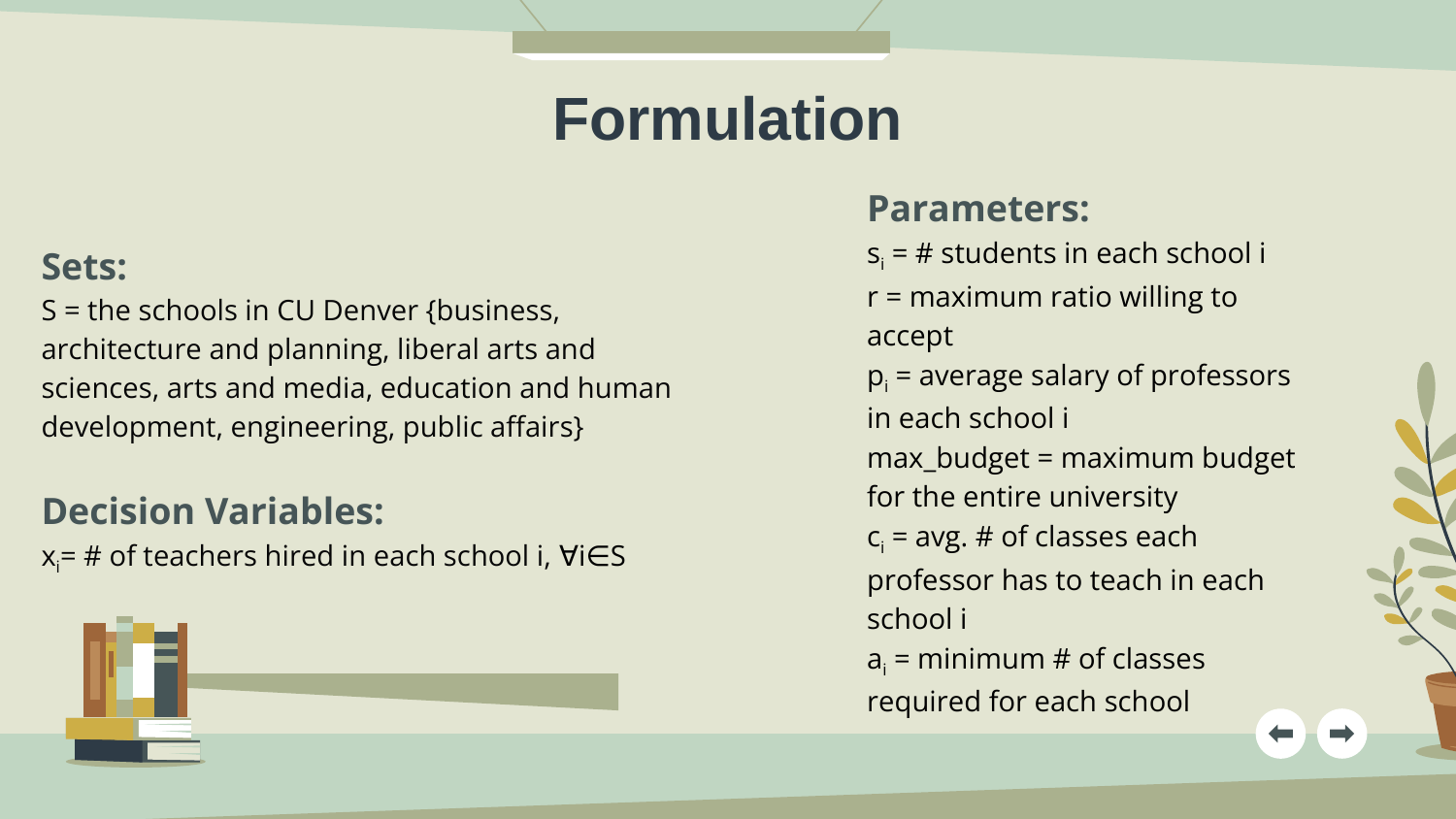

# Formulation
Parameters:
si = # students in each school i
r = maximum ratio willing to accept
pi = average salary of professors in each school i
max_budget = maximum budget for the entire university
ci = avg. # of classes each professor has to teach in each school i
ai = minimum # of classes required for each school
Sets:
S = the schools in CU Denver {business, architecture and planning, liberal arts and sciences, arts and media, education and human development, engineering, public affairs}

Decision Variables:
xi= # of teachers hired in each school i, ∀i∈S